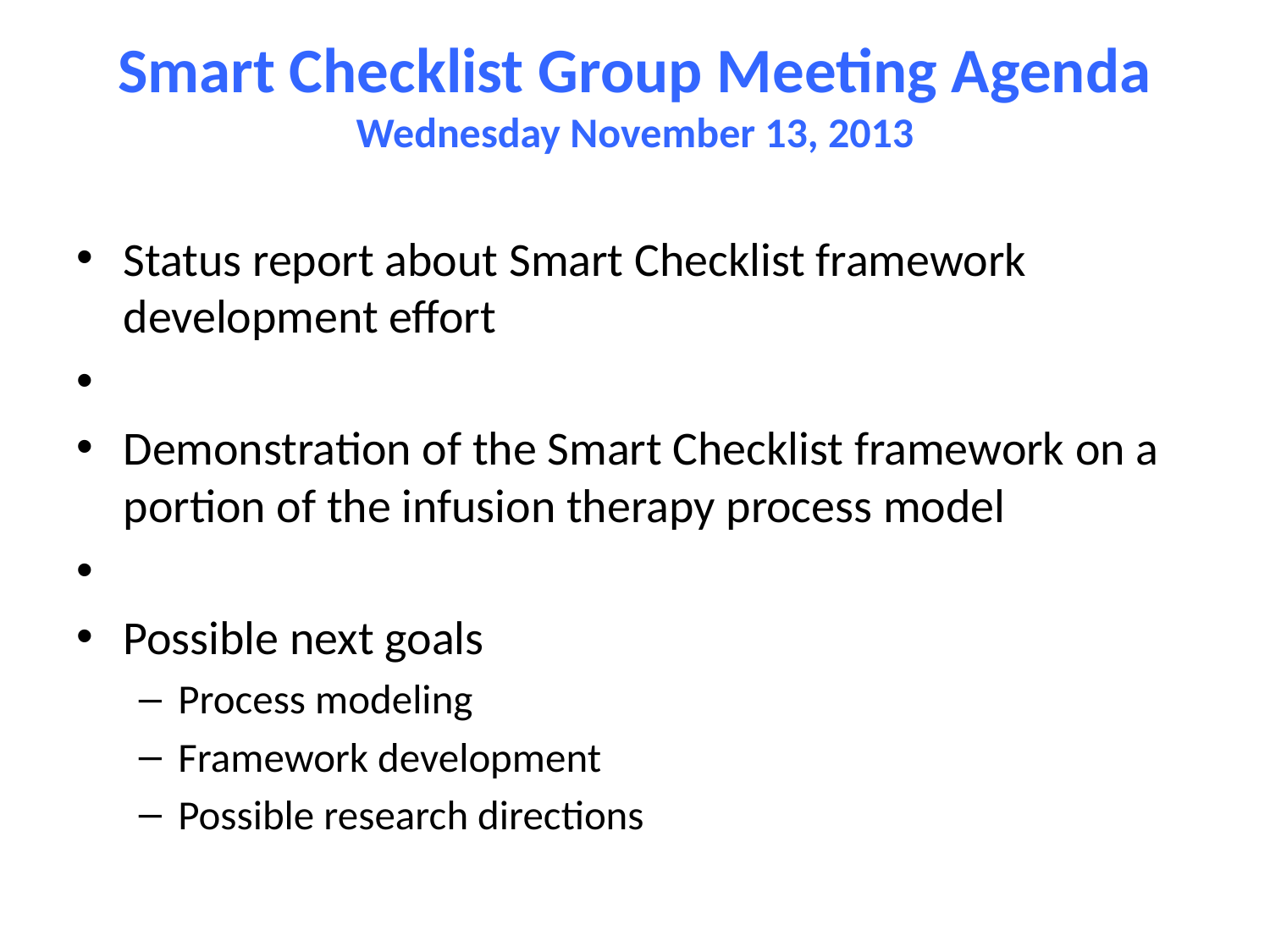

# Smart Checklist Group Meeting Agenda Wednesday November 13, 2013
Status report about Smart Checklist framework development effort

Demonstration of the Smart Checklist framework on a portion of the infusion therapy process model

Possible next goals
Process modeling
Framework development
Possible research directions